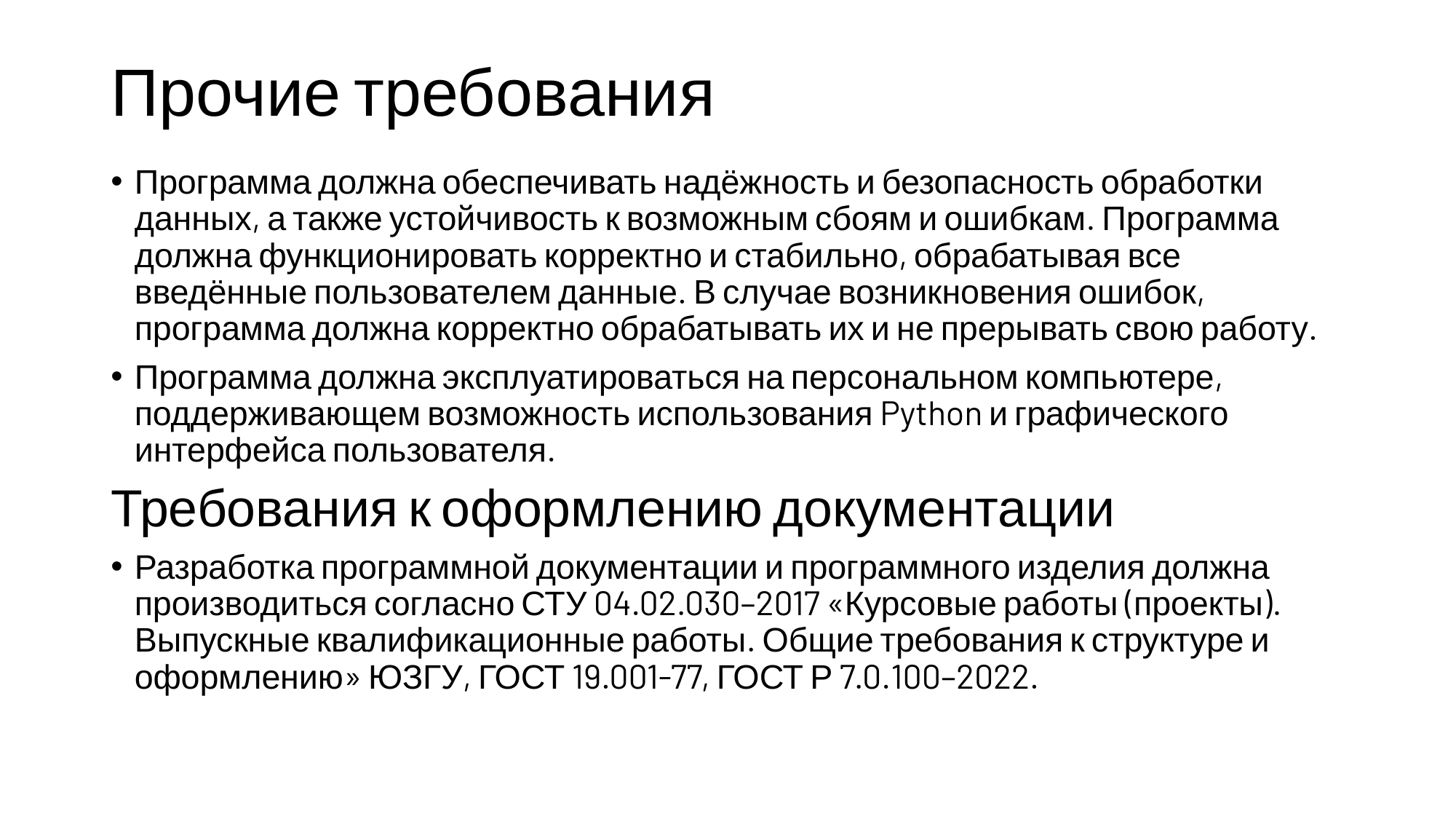

# Прочие требования
Программа должна обеспечивать надёжность и безопасность обработки данных, а также устойчивость к возможным сбоям и ошибкам. Программа должна функционировать корректно и стабильно, обрабатывая все введённые пользователем данные. В случае возникновения ошибок, программа должна корректно обрабатывать их и не прерывать свою работу.
Программа должна эксплуатироваться на персональном компьютере, поддерживающем возможность использования Python и графического интерфейса пользователя.
Требования к оформлению документации
Разработка программной документации и программного изделия должна производиться согласно СТУ 04.02.030–2017 «Курсовые работы (проекты). Выпускные квалификационные работы. Общие требования к структуре и оформлению» ЮЗГУ, ГОСТ 19.001-77, ГОСТ Р 7.0.100–2022.